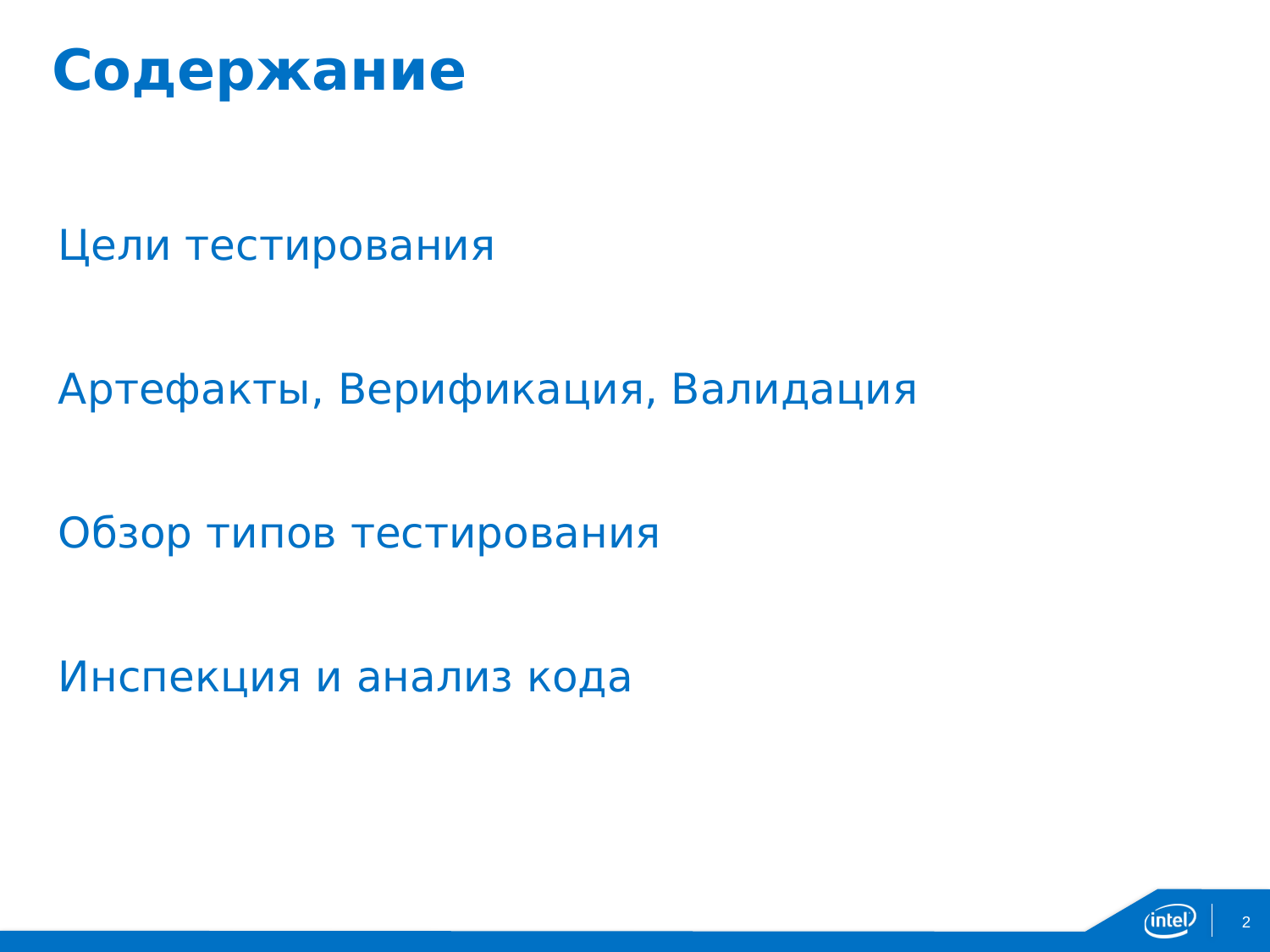

# Содержание

Цели тестирования

Артефакты, Верификация, Валидация

Обзор типов тестирования

Инспекция и анализ кода

2